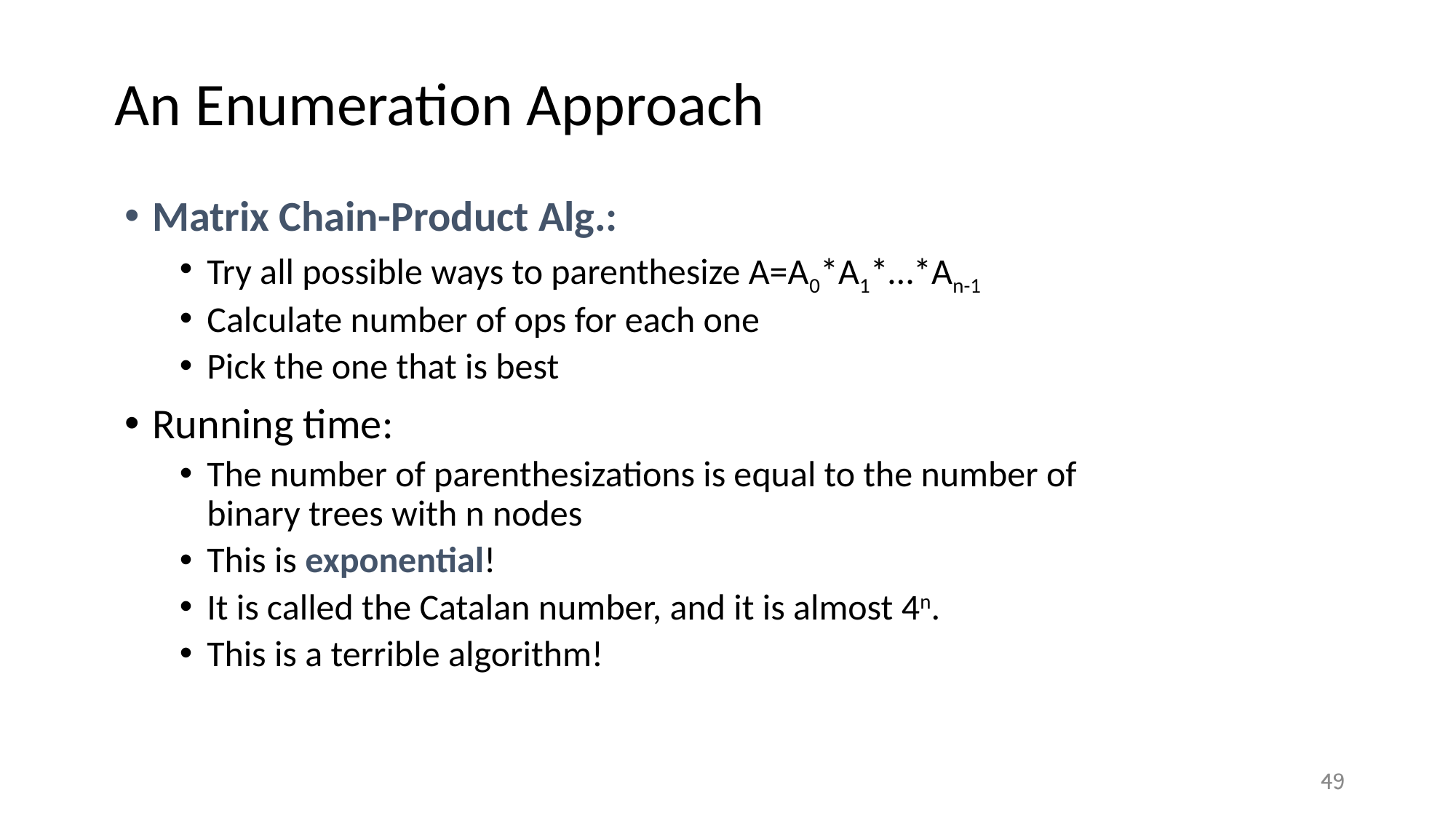

# An Enumeration Approach
Matrix Chain-Product Alg.:
Try all possible ways to parenthesize A=A0*A1*…*An-1
Calculate number of ops for each one
Pick the one that is best
Running time:
The number of parenthesizations is equal to the number of binary trees with n nodes
This is exponential!
It is called the Catalan number, and it is almost 4n.
This is a terrible algorithm!

49